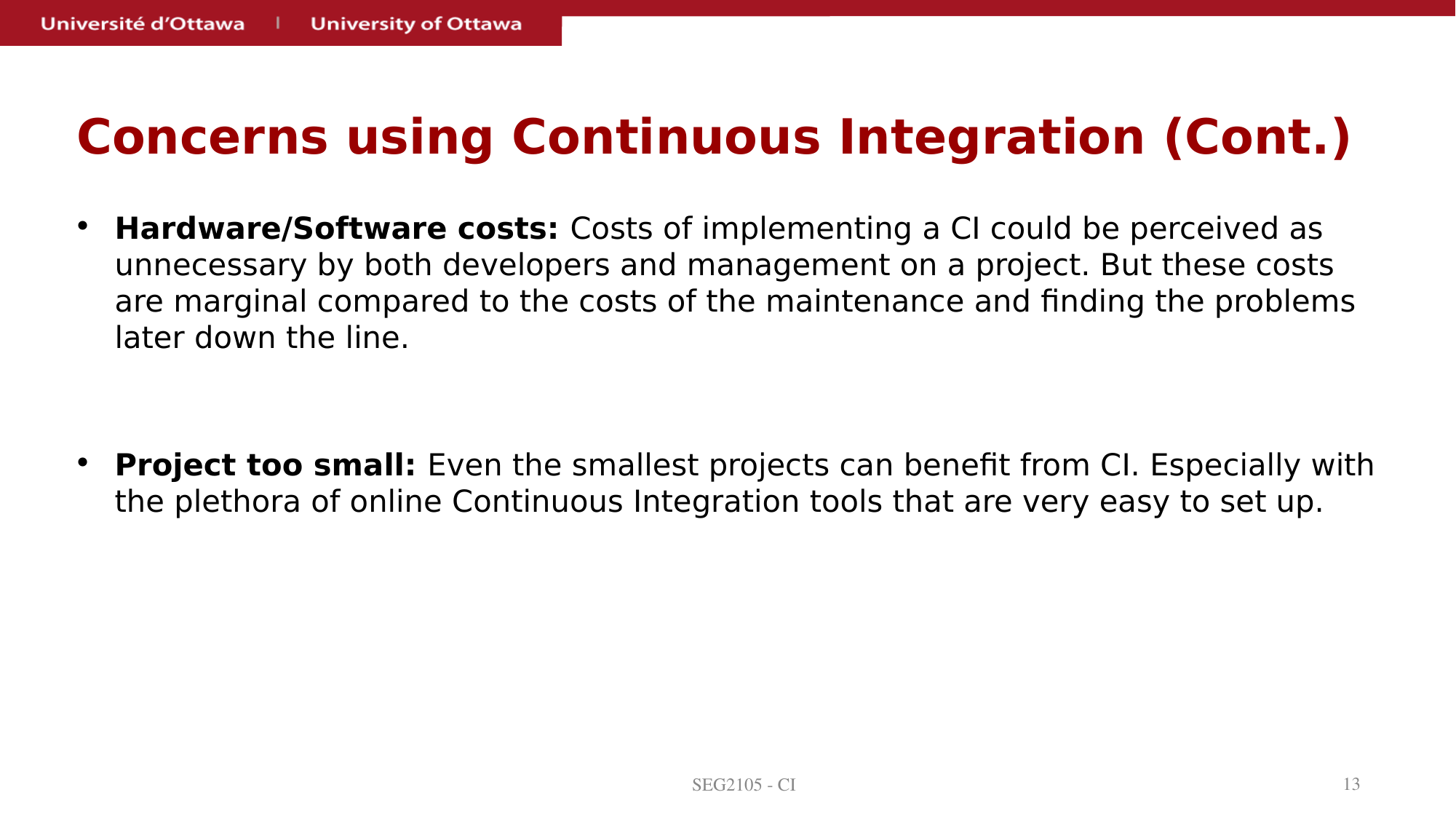

# Concerns using Continuous Integration (Cont.)
Hardware/Software costs: Costs of implementing a CI could be perceived as unnecessary by both developers and management on a project. But these costs are marginal compared to the costs of the maintenance and finding the problems later down the line.

Project too small: Even the smallest projects can benefit from CI. Especially with the plethora of online Continuous Integration tools that are very easy to set up.

SEG2105 - CI
13